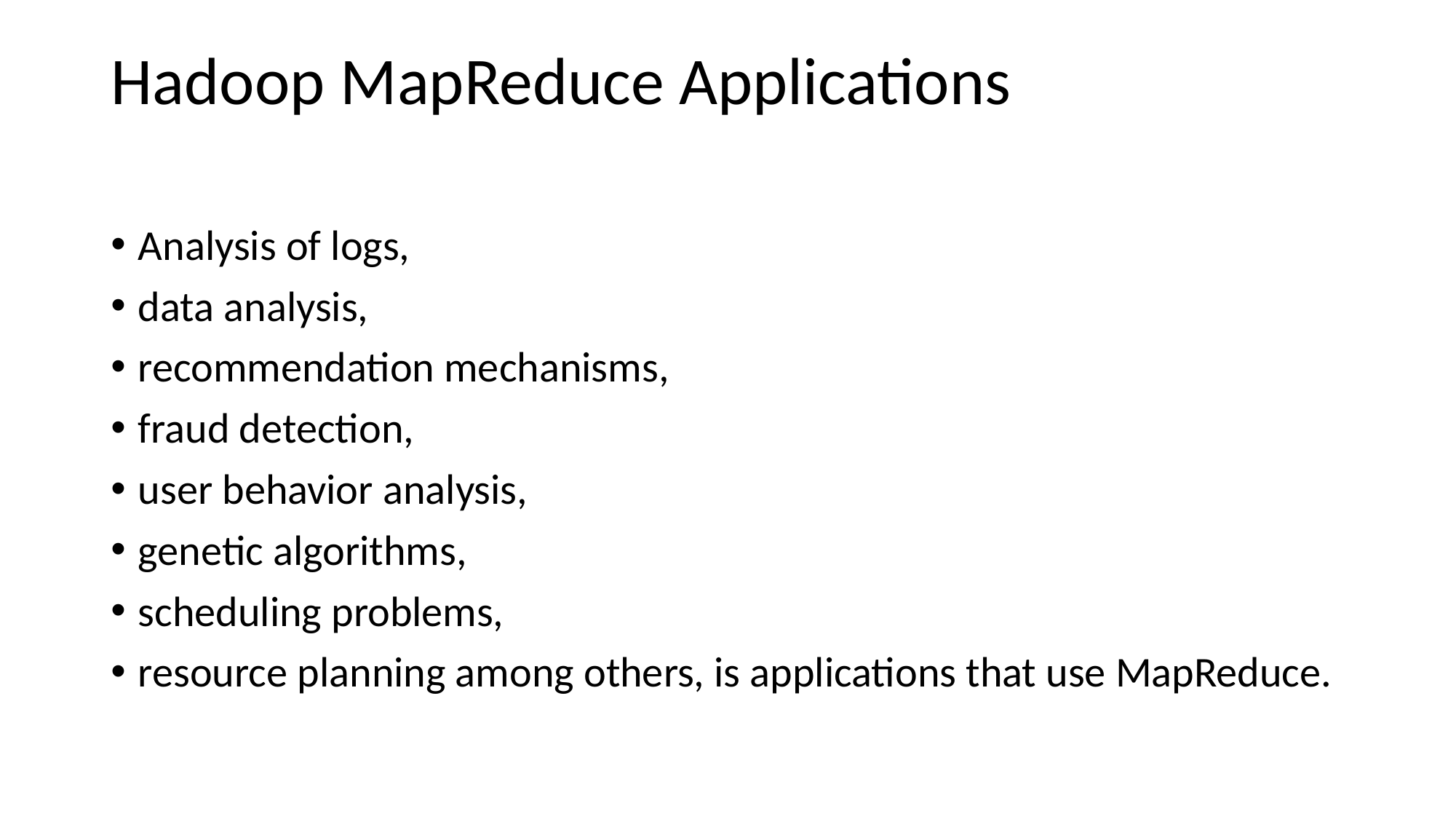

# Hadoop MapReduce Applications
Analysis of logs,
data analysis,
recommendation mechanisms,
fraud detection,
user behavior analysis,
genetic algorithms,
scheduling problems,
resource planning among others, is applications that use MapReduce.